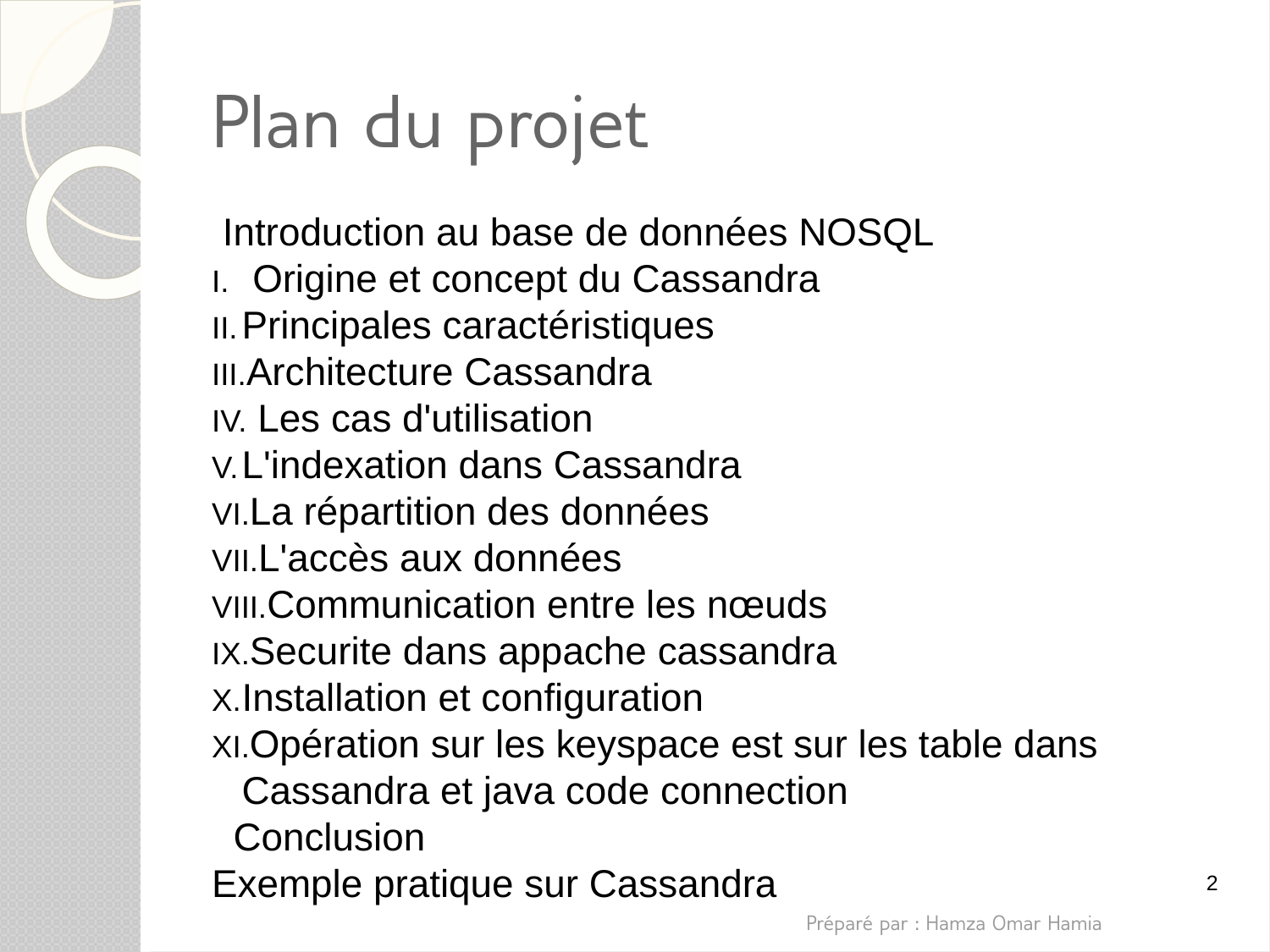

Plan du projet
 Introduction au base de données NOSQL
 Origine et concept du Cassandra
Principales caractéristiques
Architecture Cassandra
 Les cas d'utilisation
L'indexation dans Cassandra
La répartition des données
L'accès aux données
Communication entre les nœuds
Securite dans appache cassandra
Installation et configuration
Opération sur les keyspace est sur les table dans Cassandra et java code connection
  Conclusion
Exemple pratique sur Cassandra
2
Préparé par : Hamza Omar Hamia